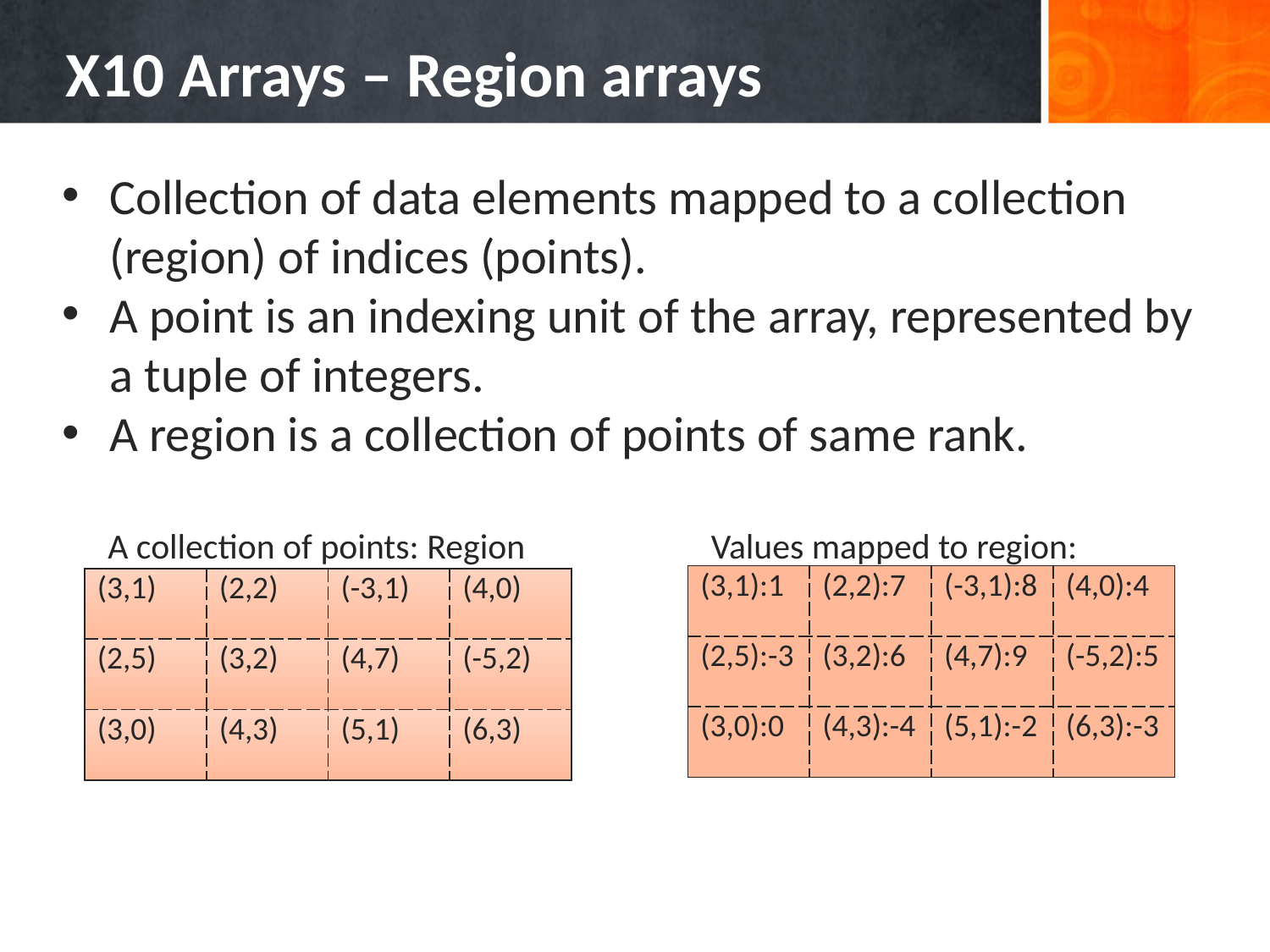

# X10 Arrays – Region arrays
Collection of data elements mapped to a collection (region) of indices (points).
A point is an indexing unit of the array, represented by a tuple of integers.
A region is a collection of points of same rank.
A collection of points: Region
Values mapped to region: Array
| (3,1):1 | (2,2):7 | (-3,1):8 | (4,0):4 |
| --- | --- | --- | --- |
| (2,5):-3 | (3,2):6 | (4,7):9 | (-5,2):5 |
| (3,0):0 | (4,3):-4 | (5,1):-2 | (6,3):-3 |
| (3,1) | (2,2) | (-3,1) | (4,0) |
| --- | --- | --- | --- |
| (2,5) | (3,2) | (4,7) | (-5,2) |
| (3,0) | (4,3) | (5,1) | (6,3) |